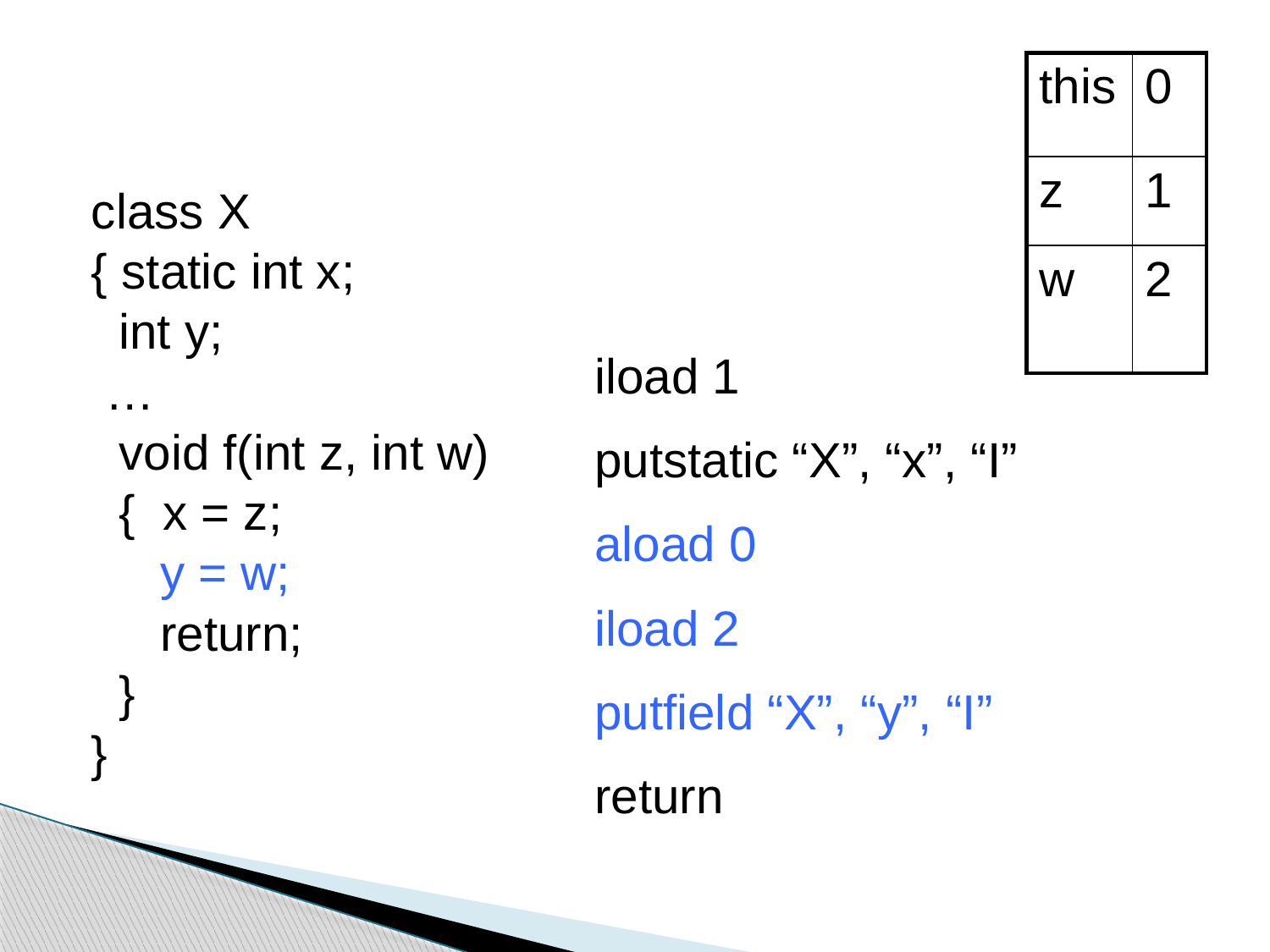

| this | 0 |
| --- | --- |
| z | 1 |
| w | 2 |

class X
{ static int x;
  int y;
 …
  void f(int z, int w)
  {  x = z;
     y = w;
     return;
  }
}
iload 1
putstatic “X”, “x”, “I”
aload 0
iload 2
putfield “X”, “y”, “I”
return